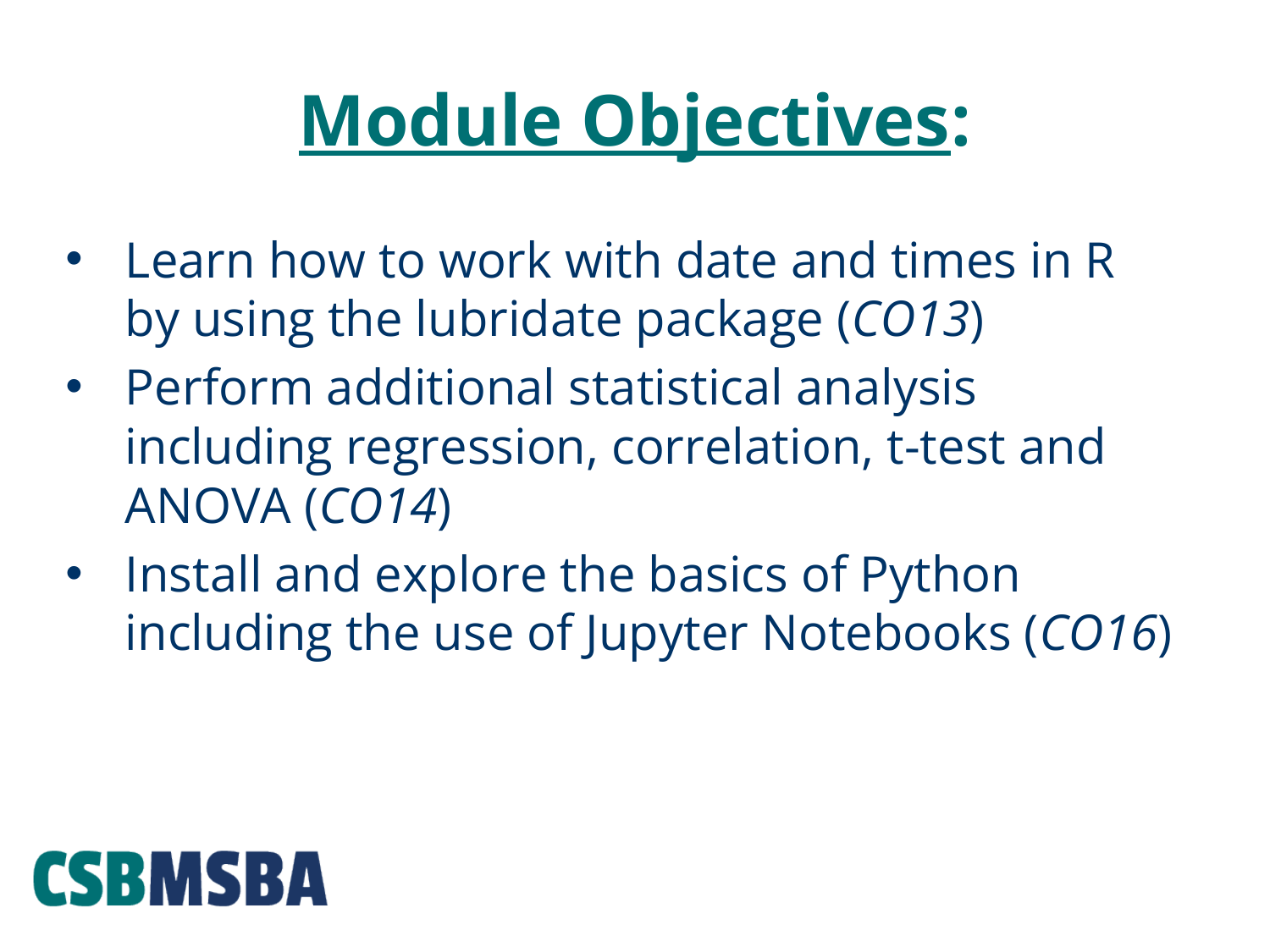

# Module Objectives:
Learn how to work with date and times in R by using the lubridate package (CO13)
Perform additional statistical analysis including regression, correlation, t-test and ANOVA (CO14)
Install and explore the basics of Python including the use of Jupyter Notebooks (CO16)